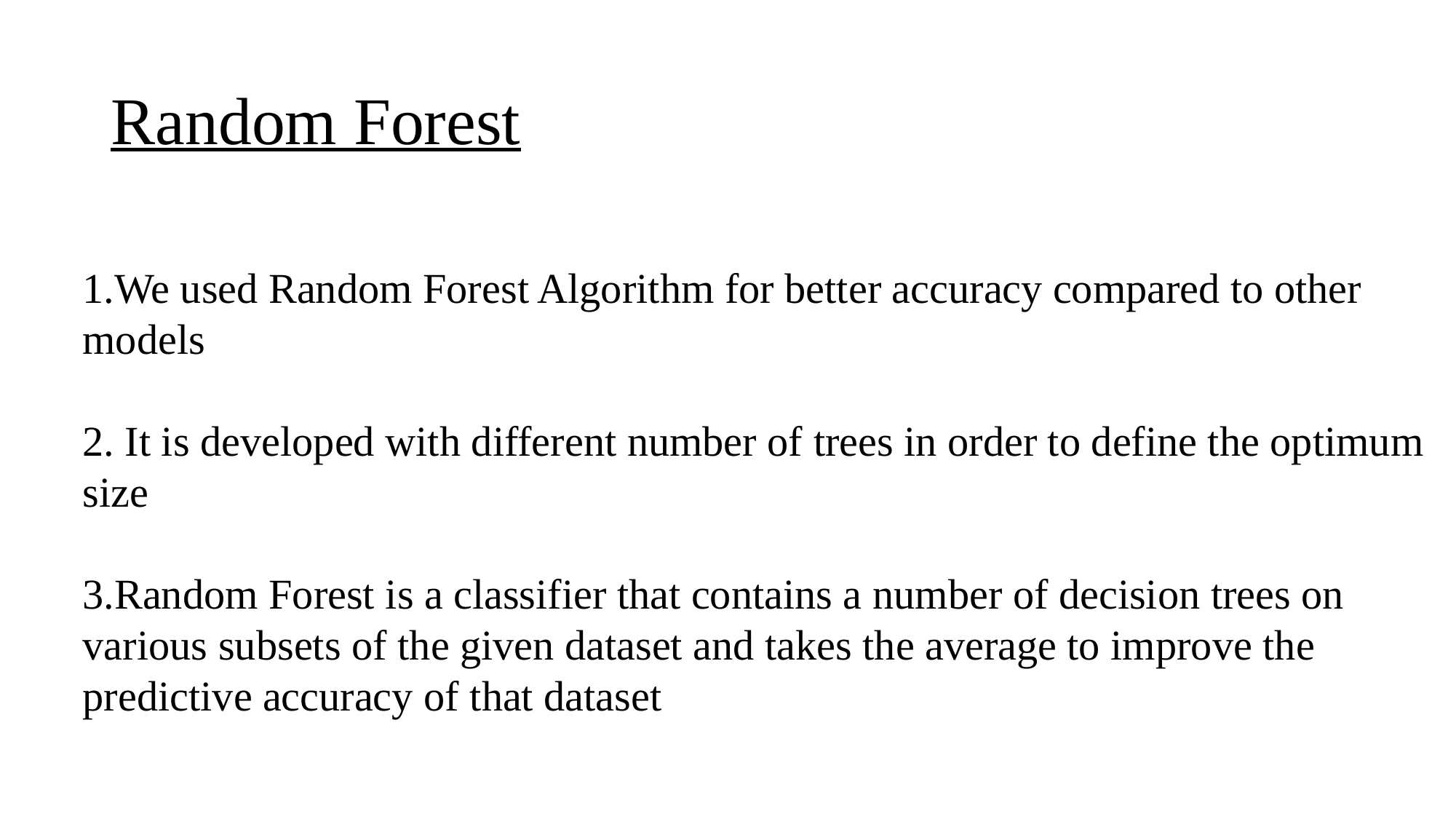

# Random Forest
1.We used Random Forest Algorithm for better accuracy compared to other models

2. It is developed with different number of trees in order to define the optimum size

3.Random Forest is a classifier that contains a number of decision trees on various subsets of the given dataset and takes the average to improve the predictive accuracy of that dataset